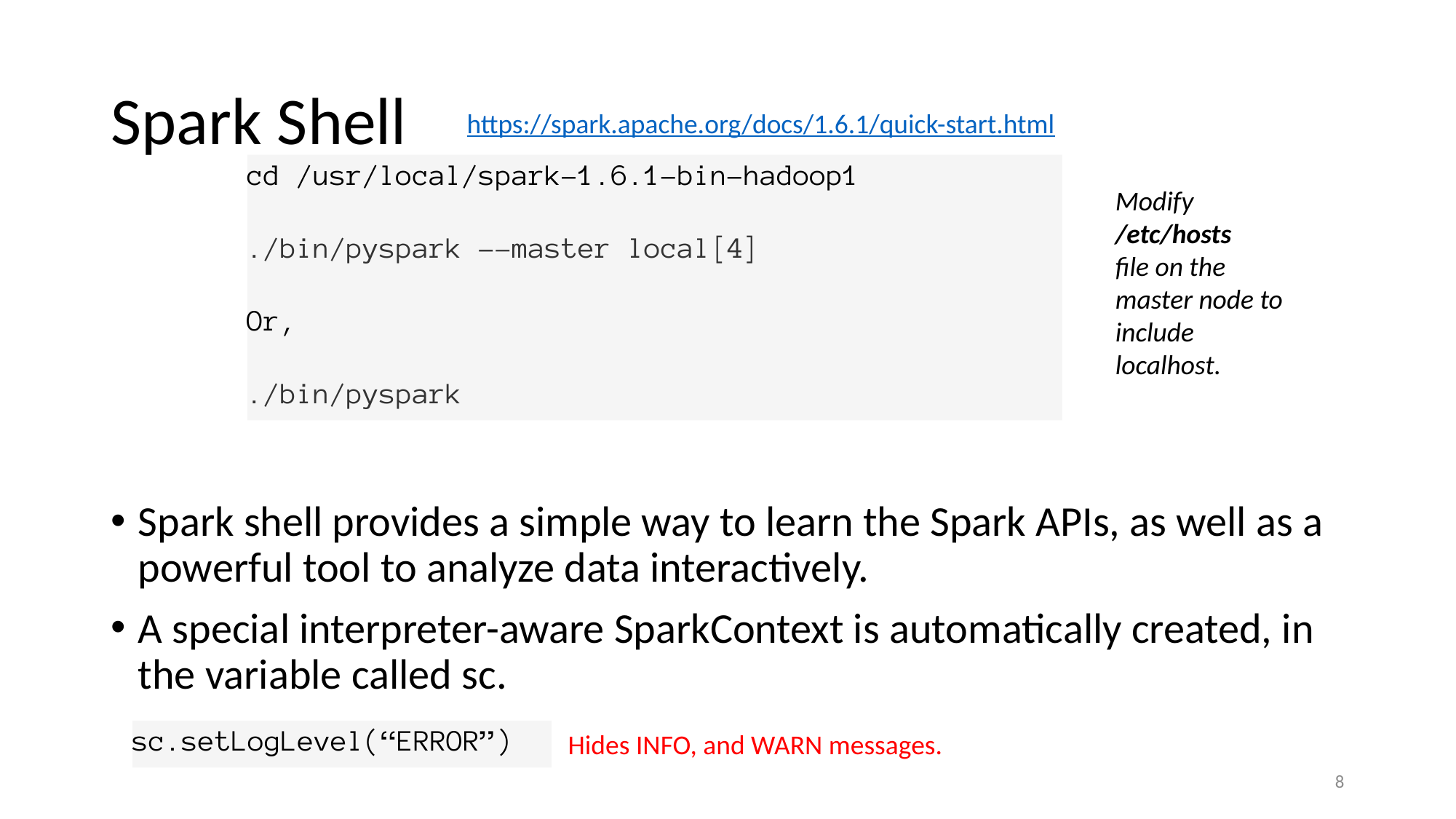

# Spark Shell
https://spark.apache.org/docs/1.6.1/quick-start.html

cd /usr/local/spark-1.6.1-bin-hadoop1

./bin/pyspark -–master local[4]

Or,

./bin/pyspark
Modify /etc/hosts
file on the master node to include localhost.

Spark shell provides a simple way to learn the Spark APIs, as well as a powerful tool to analyze data interactively.
A special interpreter-aware SparkContext is automatically created, in the variable called sc.
sc.setLogLevel(“ERROR”)
Hides INFO, and WARN messages.
8